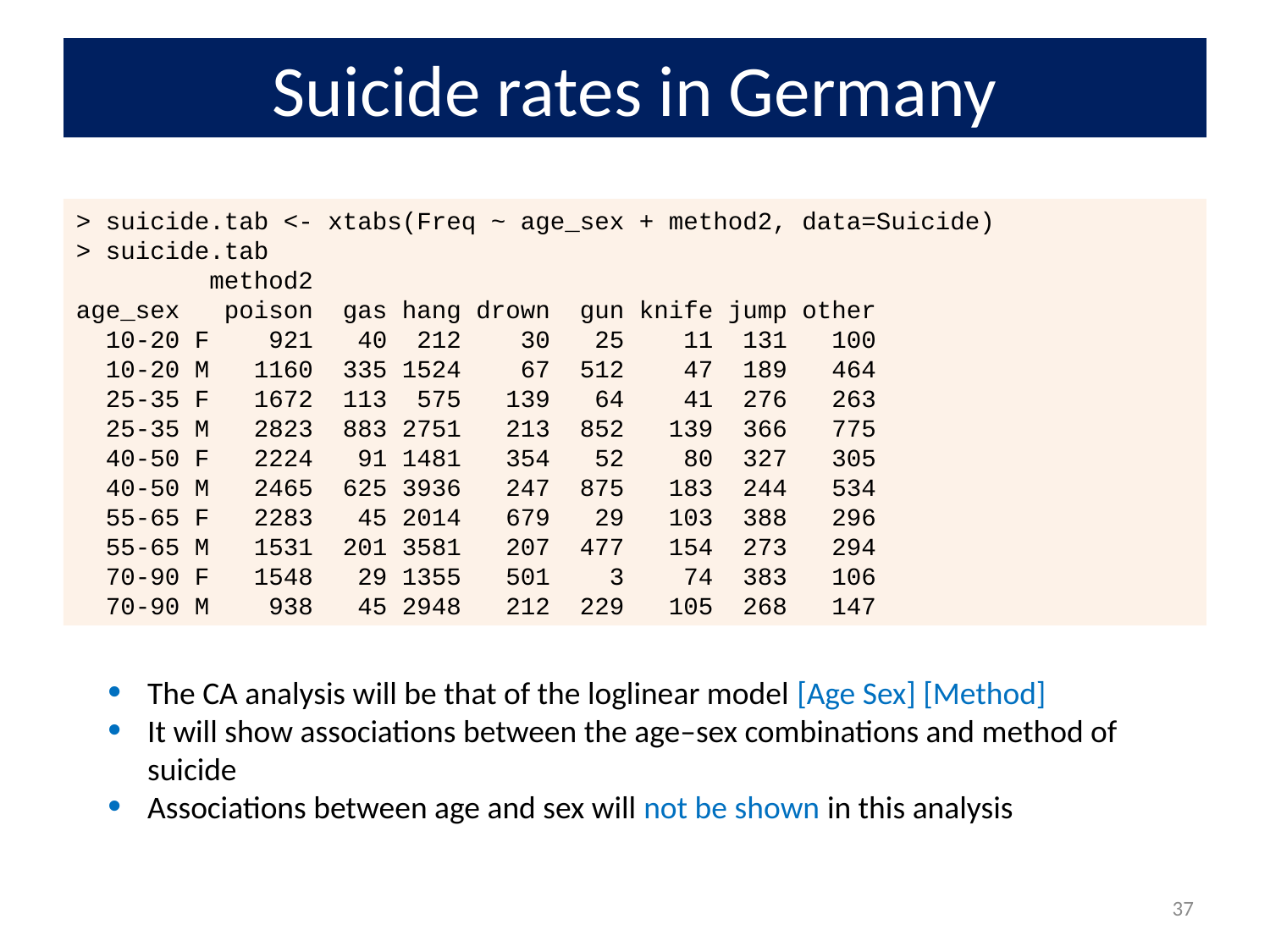

# Suicide rates in Germany
> suicide.tab <- xtabs(Freq ~ age_sex + method2, data=Suicide)
> suicide.tab
         method2
age_sex   poison  gas hang drown  gun knife jump other
  10-20 F    921   40  212    30   25    11  131   100
  10-20 M   1160  335 1524    67  512    47  189   464
  25-35 F   1672  113  575   139   64    41  276   263
  25-35 M   2823  883 2751   213  852   139  366   775
  40-50 F   2224   91 1481   354   52    80  327   305
  40-50 M   2465  625 3936   247  875   183  244   534
  55-65 F   2283   45 2014   679   29   103  388   296
  55-65 M   1531  201 3581   207  477   154  273   294
  70-90 F   1548   29 1355   501    3    74  383   106
  70-90 M    938   45 2948   212  229   105  268   147
The CA analysis will be that of the loglinear model [Age Sex] [Method]
It will show associations between the age–sex combinations and method of suicide
Associations between age and sex will not be shown in this analysis
37